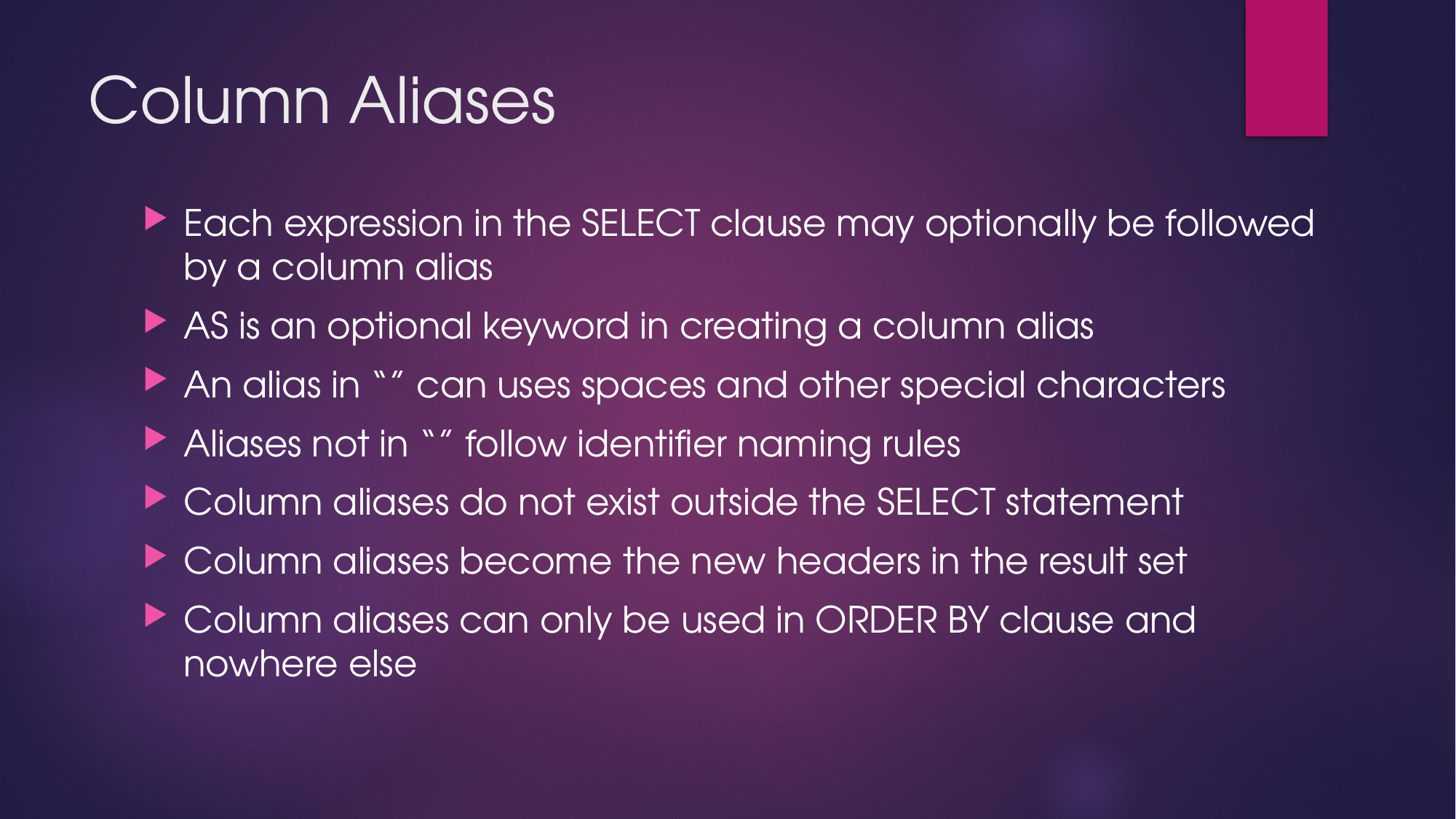

# Column Aliases
Each expression in the SELECT clause may optionally be followed by a column alias
AS is an optional keyword in creating a column alias
An alias in “” can uses spaces and other special characters
Aliases not in “” follow identifier naming rules
Column aliases do not exist outside the SELECT statement
Column aliases become the new headers in the result set
Column aliases can only be used in ORDER BY clause and nowhere else